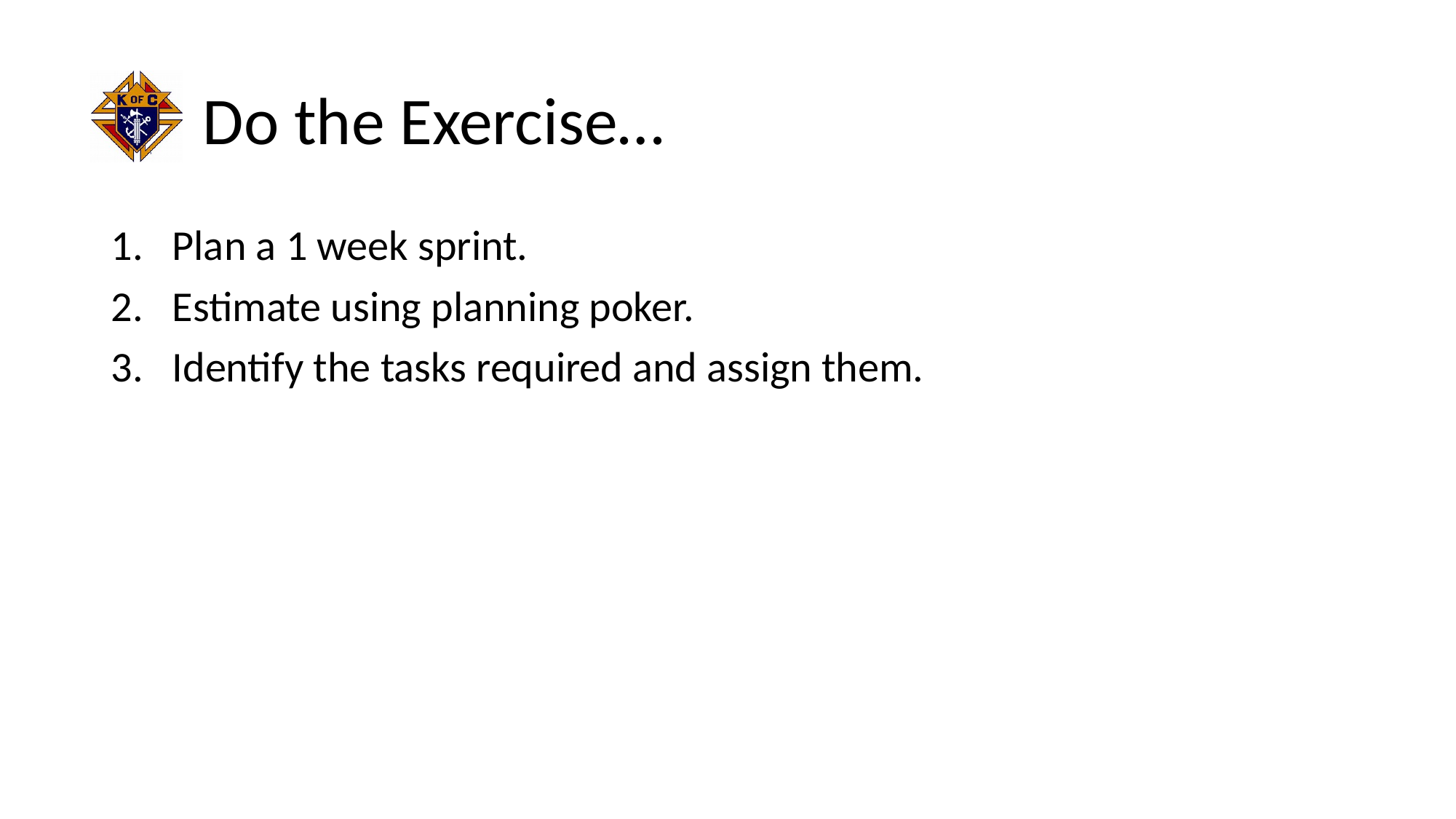

# Do the Exercise…
Plan a 1 week sprint.
Estimate using planning poker.
Identify the tasks required and assign them.